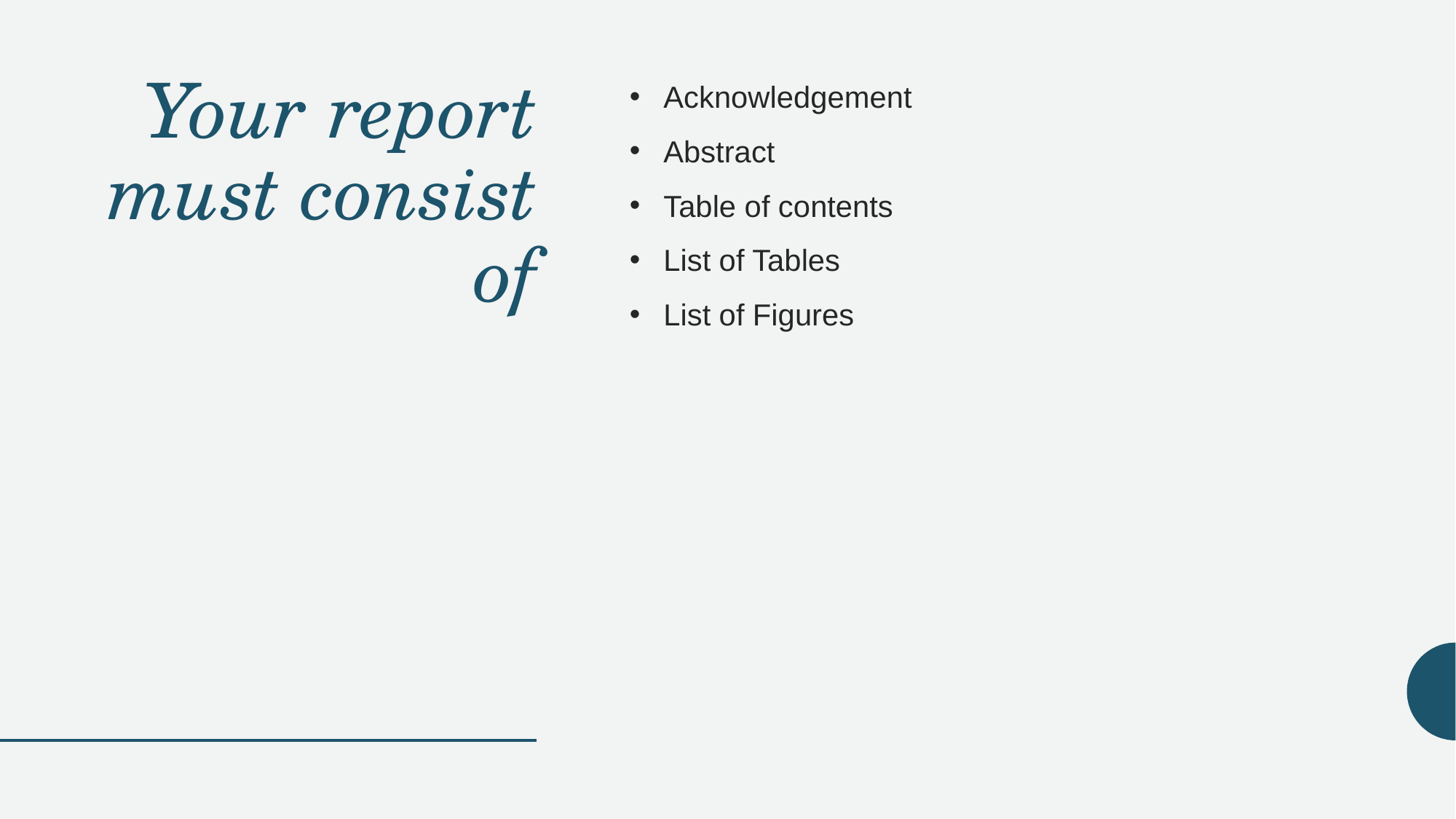

# Your report must consist of
Acknowledgement
Abstract
Table of contents
List of Tables
List of Figures